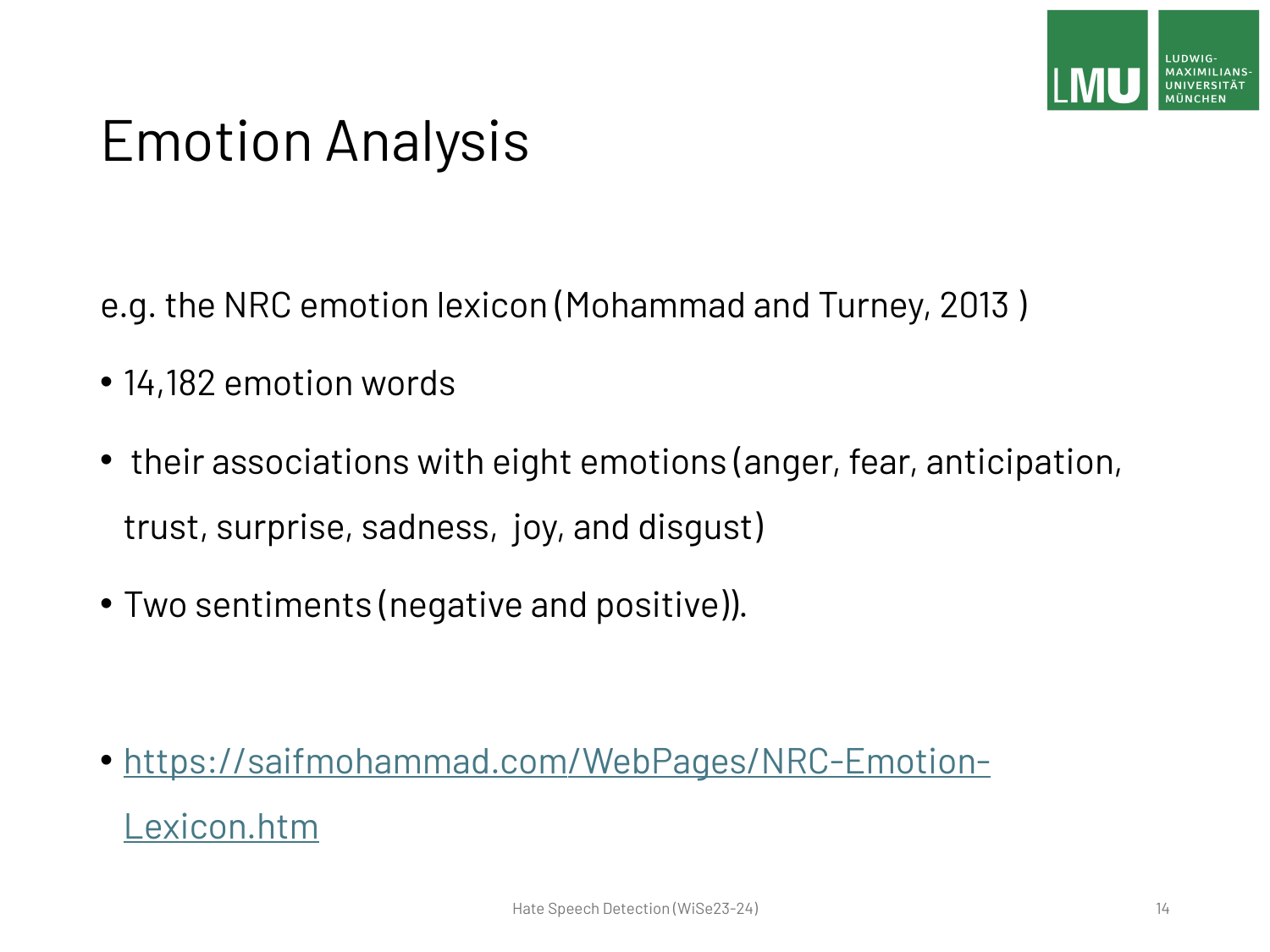

# Emotion Analysis
e.g. the NRC emotion lexicon (Mohammad and Turney, 2013 )
14,182 emotion words
 their associations with eight emotions (anger, fear, anticipation, trust, surprise, sadness,  joy, and disgust)
Two sentiments (negative and positive)).

https://saifmohammad.com/WebPages/NRC-Emotion-Lexicon.htm
Hate Speech Detection (WiSe23-24)
14